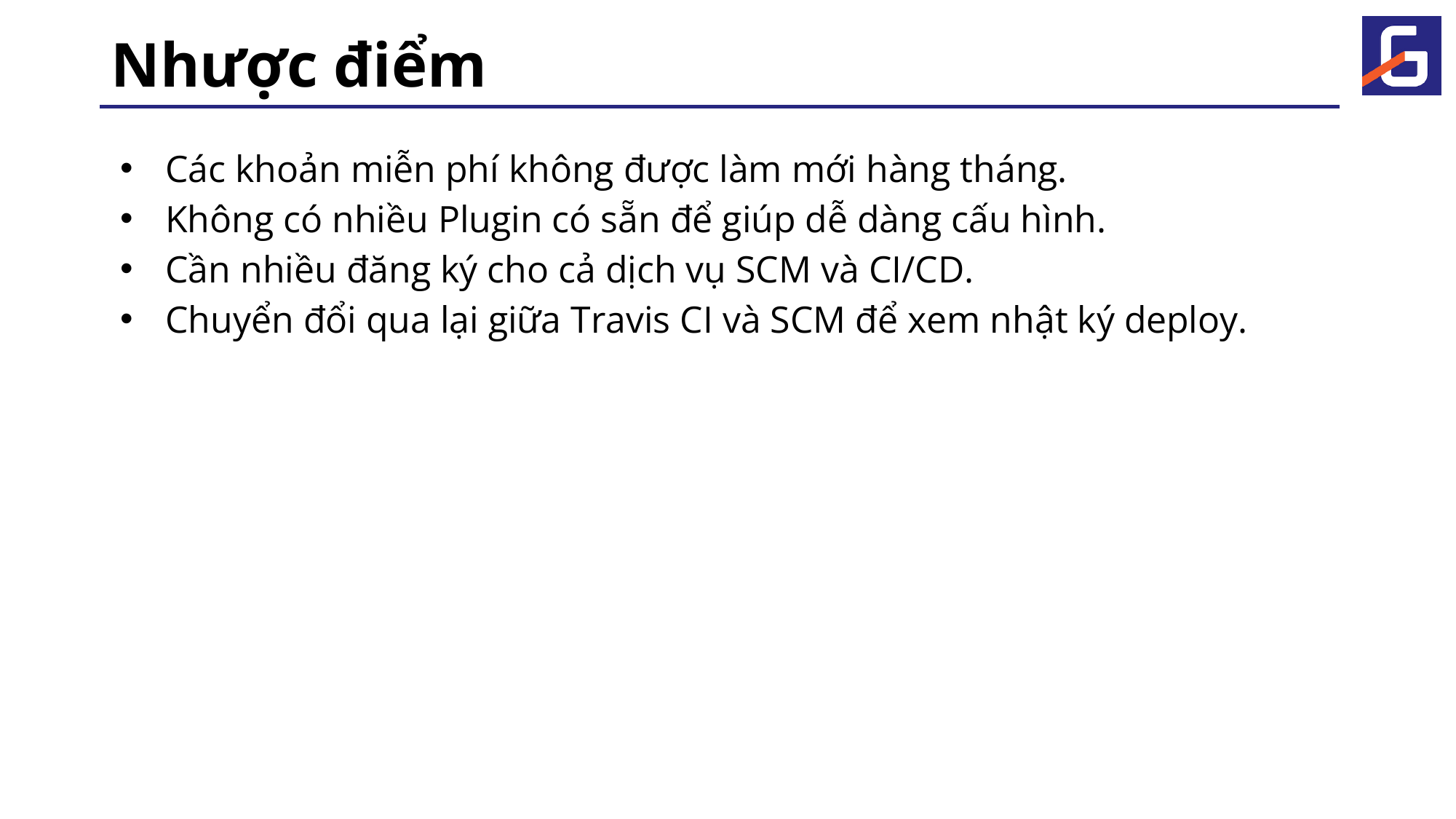

# Nhược điểm
Các khoản miễn phí không được làm mới hàng tháng.
Không có nhiều Plugin có sẵn để giúp dễ dàng cấu hình.
Cần nhiều đăng ký cho cả dịch vụ SCM và CI/CD.
Chuyển đổi qua lại giữa Travis CI và SCM để xem nhật ký deploy.